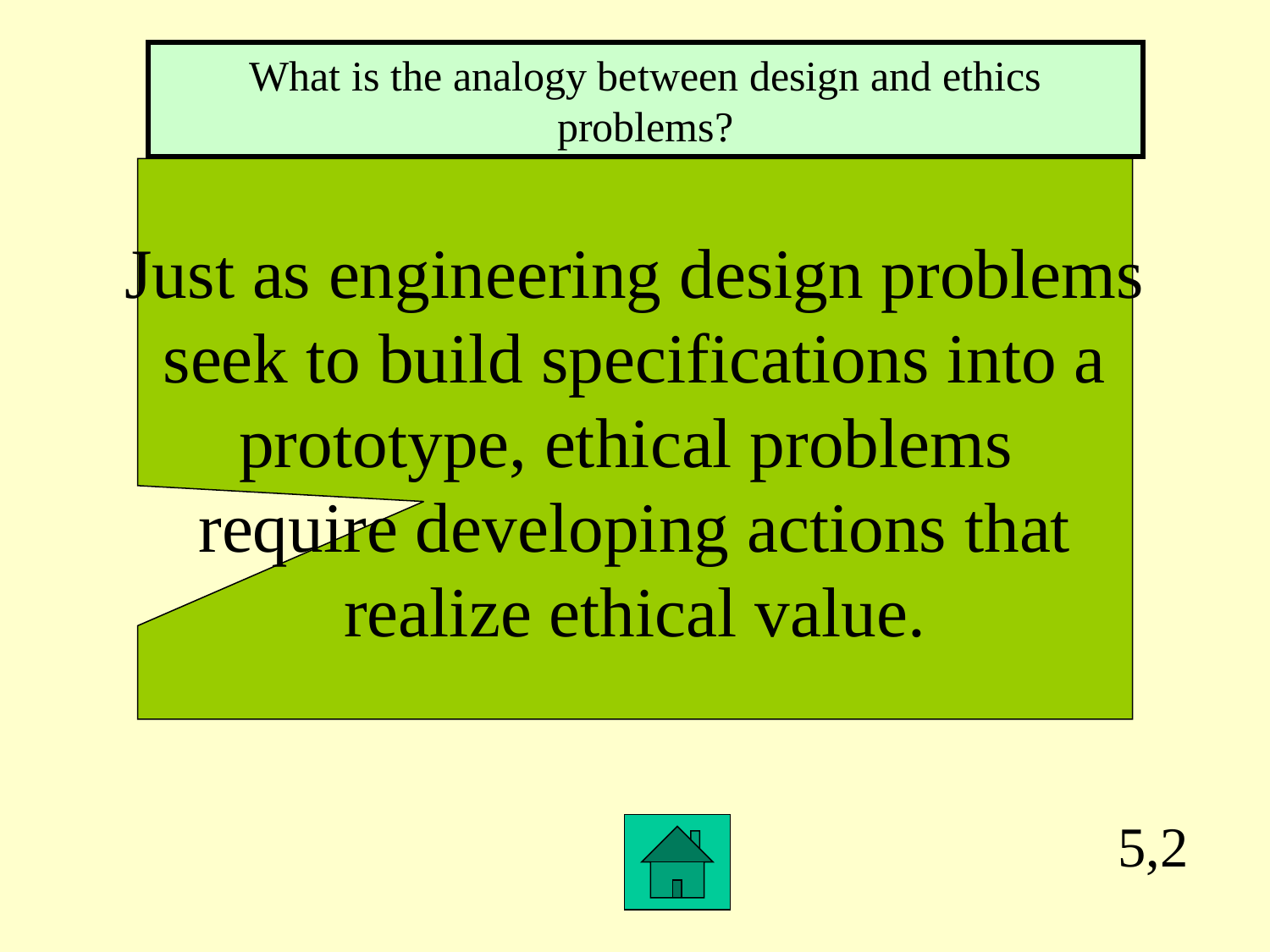

What is the analogy between design and ethics problems?
Just as engineering design problems
seek to build specifications into a
prototype, ethical problems
require developing actions that
realize ethical value.
5,2